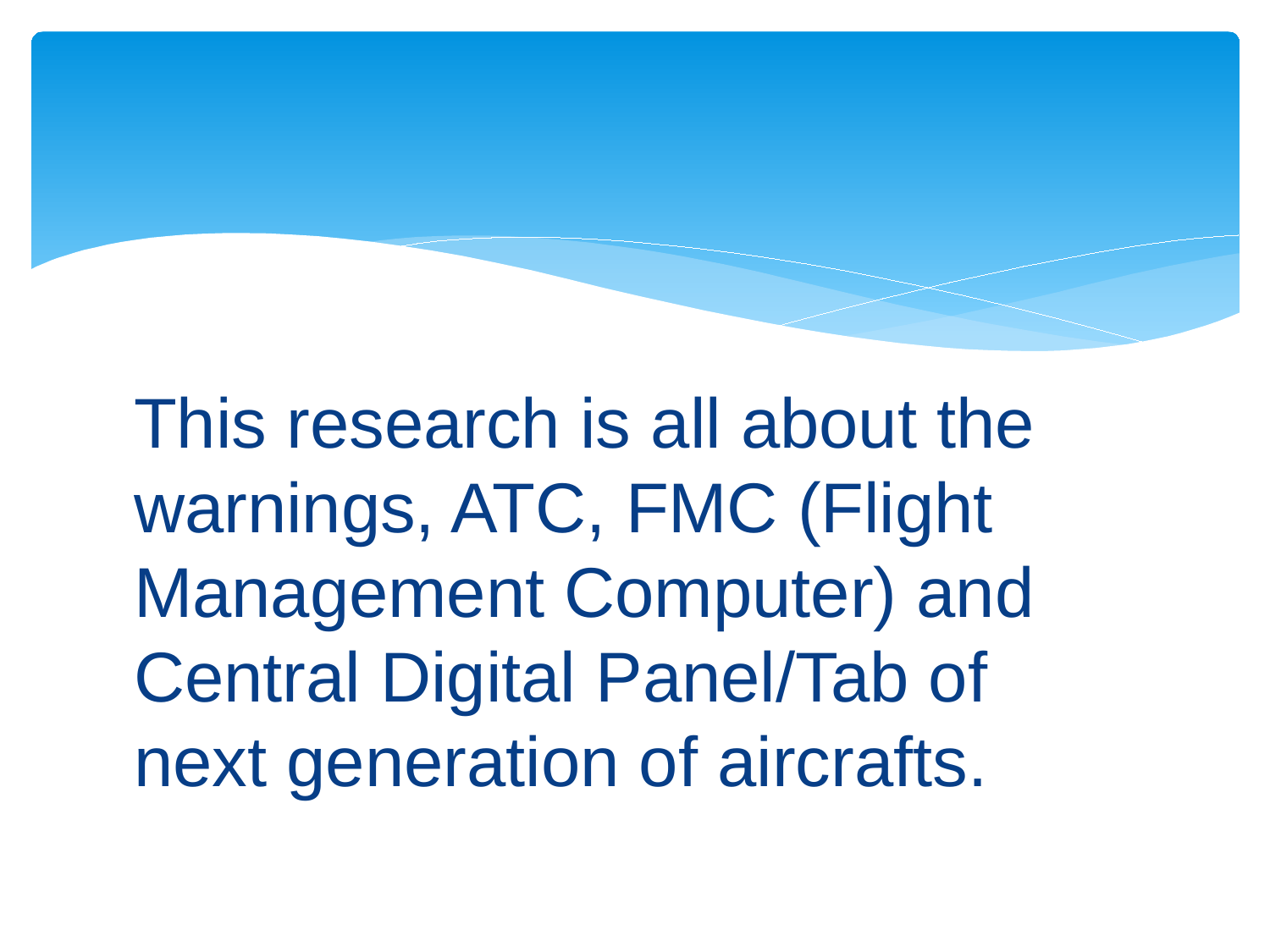

#
This research is all about the warnings, ATC, FMC (Flight Management Computer) and Central Digital Panel/Tab of next generation of aircrafts.